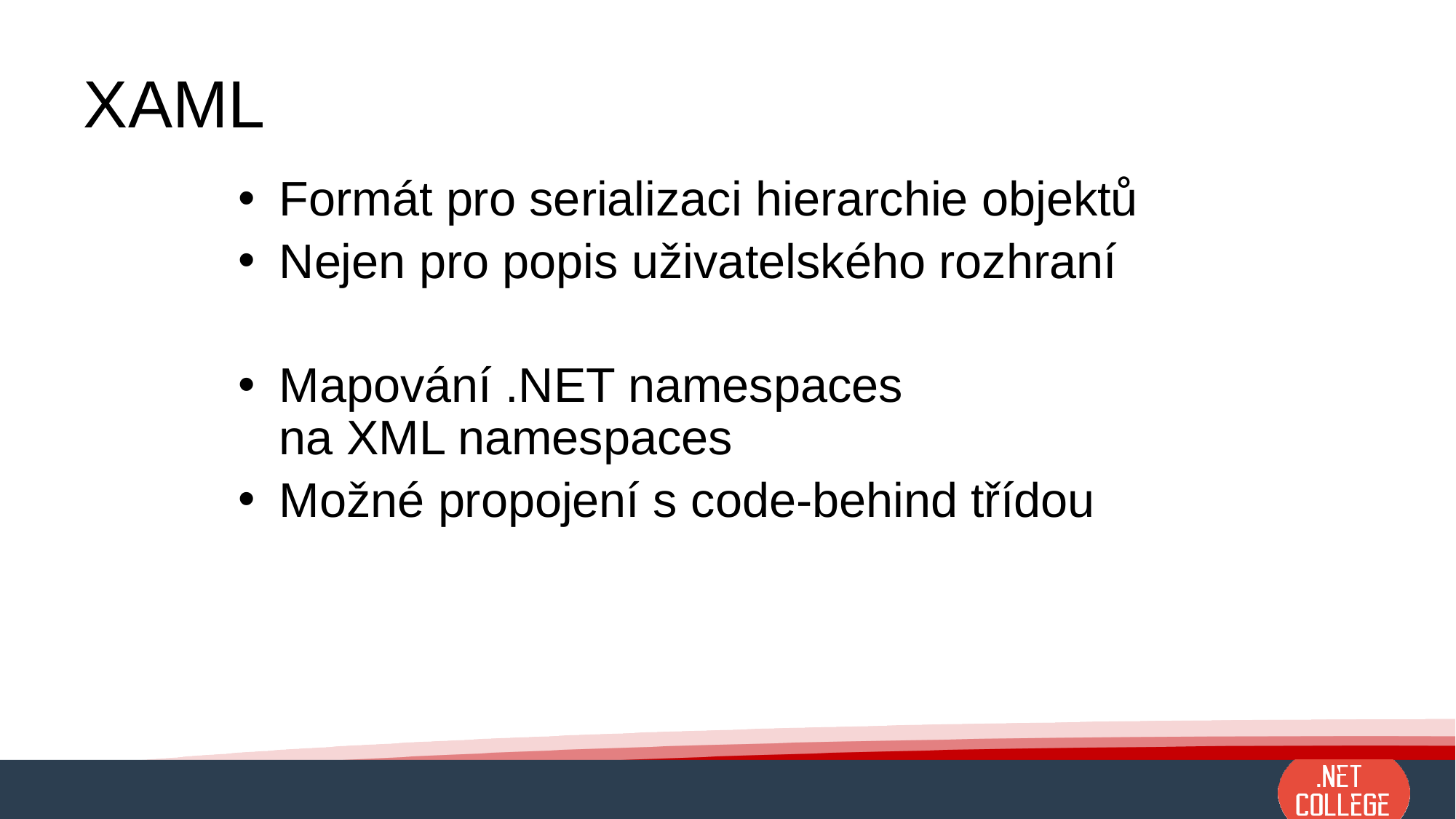

# XAML
Formát pro serializaci hierarchie objektů
Nejen pro popis uživatelského rozhraní

Mapování .NET namespaces
na XML namespaces
Možné propojení s code-behind třídou